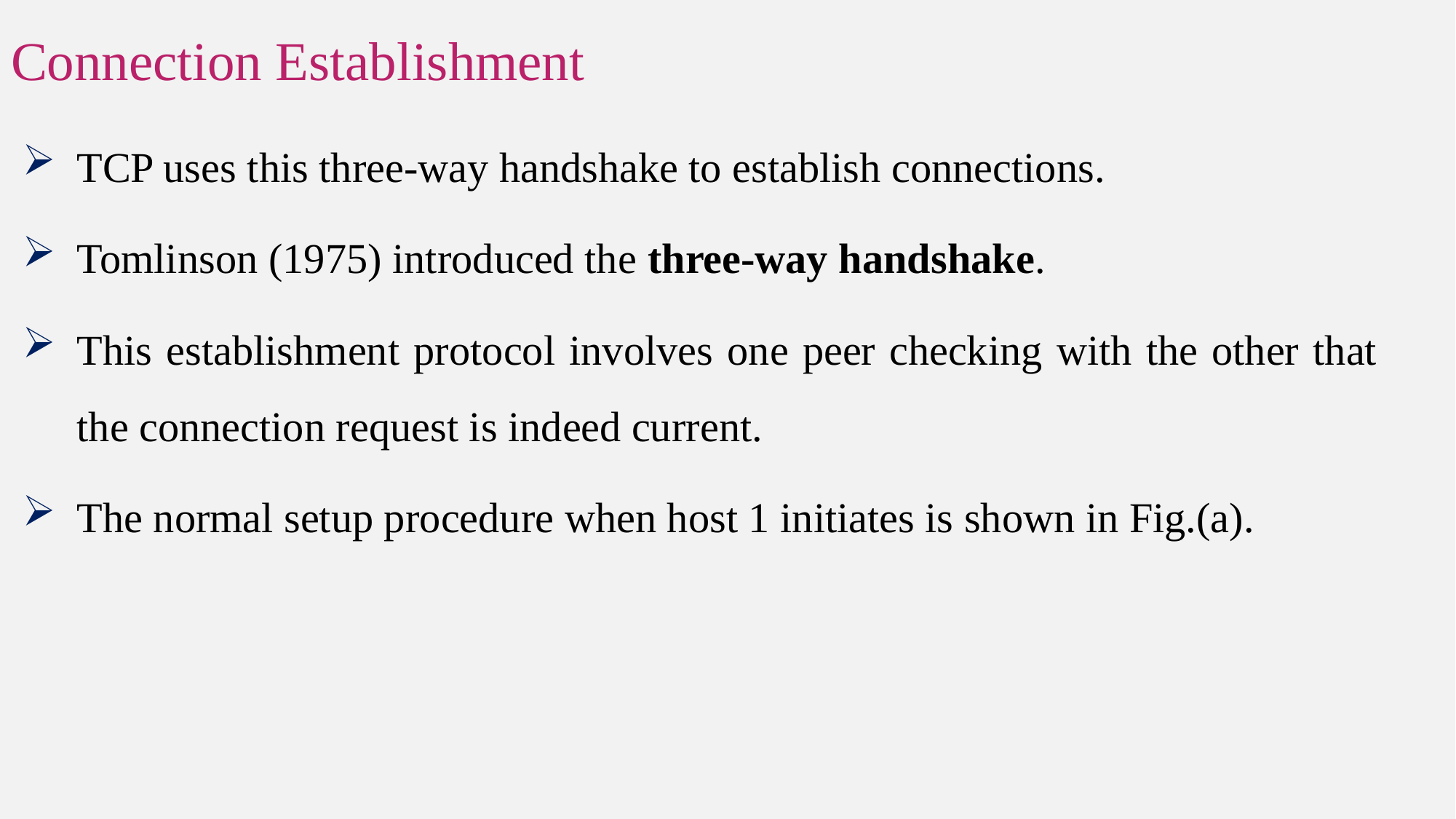

# Connection Establishment
TCP uses this three-way handshake to establish connections.
Tomlinson (1975) introduced the three-way handshake.
This establishment protocol involves one peer checking with the other that the connection request is indeed current.
The normal setup procedure when host 1 initiates is shown in Fig.(a).